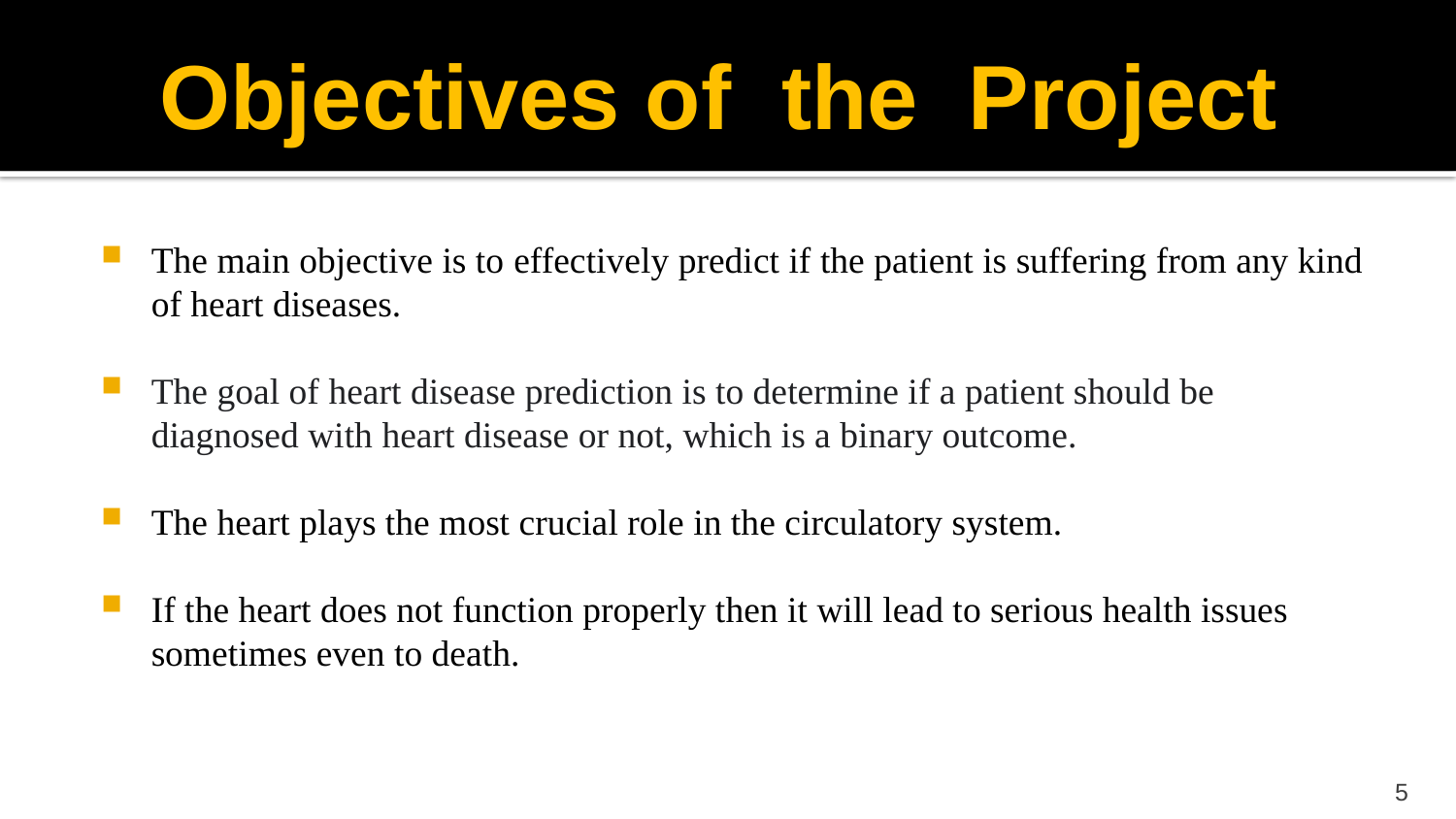

# Objectives of  the  Project

The main objective is to effectively predict if the patient is suffering from any kind of heart diseases.

The goal of heart disease prediction is to determine if a patient should be diagnosed with heart disease or not, which is a binary outcome.

The heart plays the most crucial role in the circulatory system.

If the heart does not function properly then it will lead to serious health issues sometimes even to death.

5